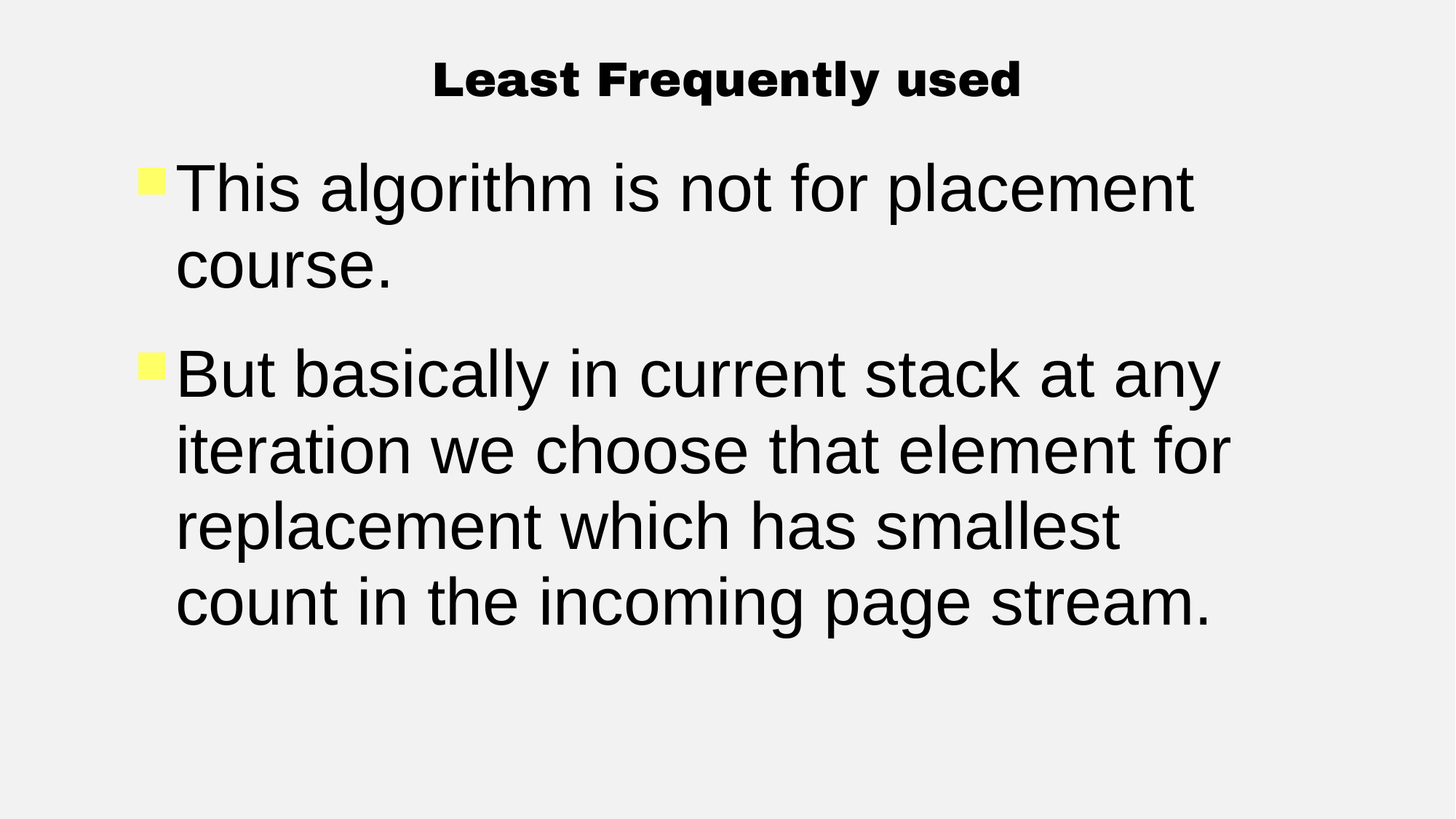

Least Frequently used
This algorithm is not for placement course.
But basically in current stack at any iteration we choose that element for replacement which has smallest count in the incoming page stream.